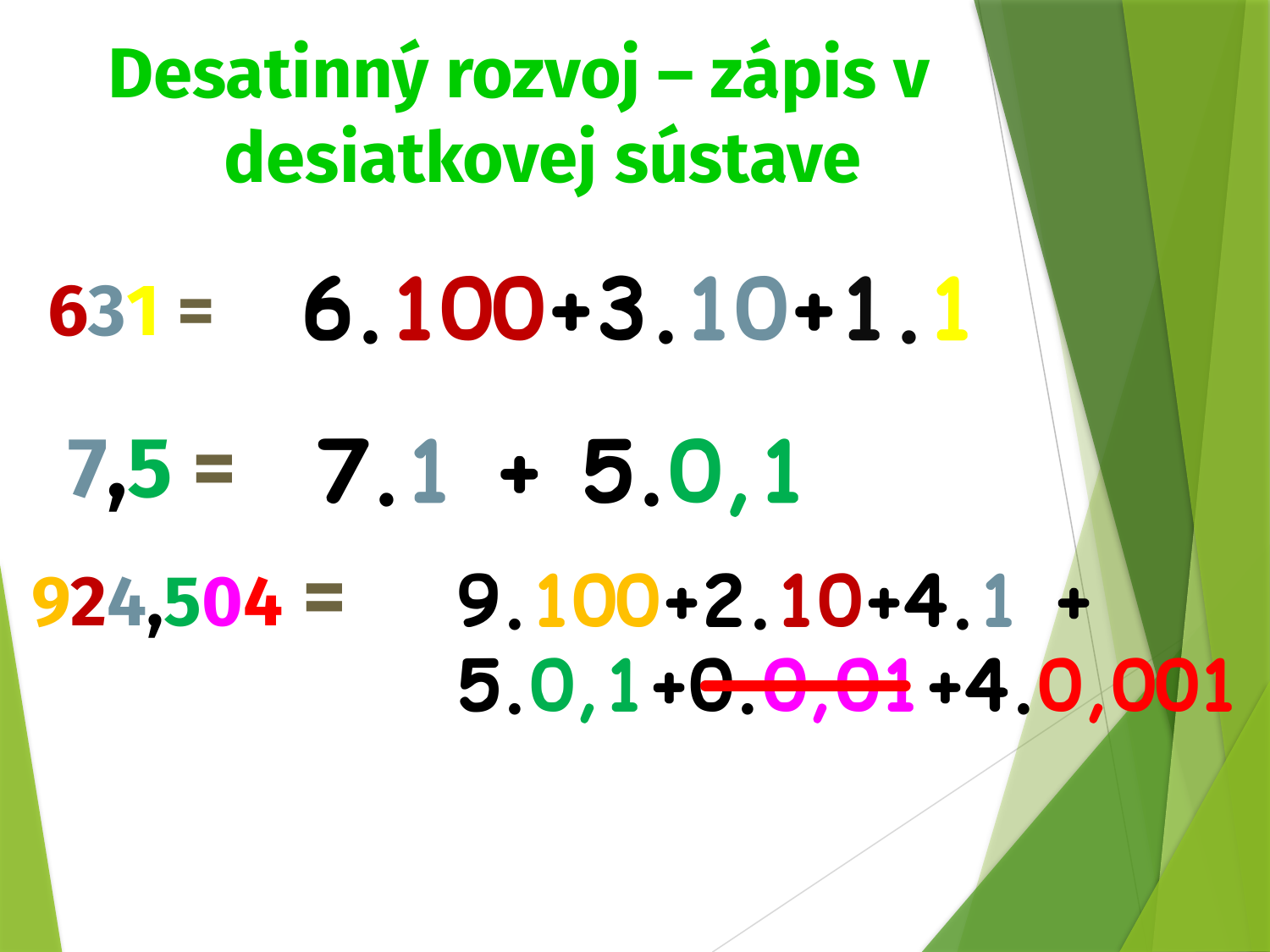

# Desatinný rozvoj – zápis v desiatkovej sústave
6.100+3.10+1.1
631 =
7,5 =
7.1 + 5.0,1
924,504 =
9.100+2.10+4.1 + 5.0,1+0.0,01+4.0,001